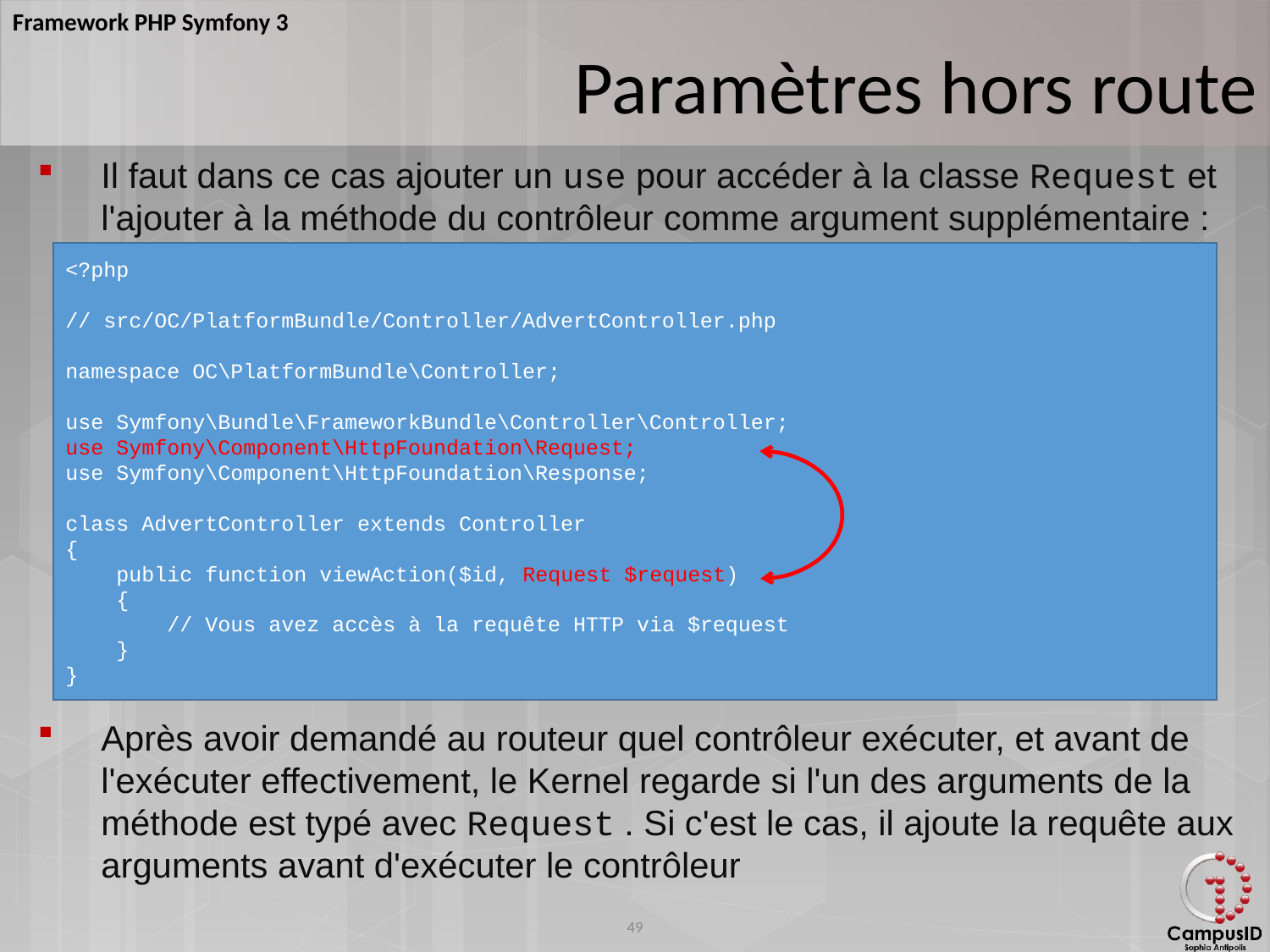

Paramètres hors route
Il faut dans ce cas ajouter un use pour accéder à la classe Request et l'ajouter à la méthode du contrôleur comme argument supplémentaire :

Après avoir demandé au routeur quel contrôleur exécuter, et avant de l'exécuter effectivement, le Kernel regarde si l'un des arguments de la méthode est typé avec Request . Si c'est le cas, il ajoute la requête aux arguments avant d'exécuter le contrôleur

<?php

// src/OC/PlatformBundle/Controller/AdvertController.php

namespace OC\PlatformBundle\Controller;

use Symfony\Bundle\FrameworkBundle\Controller\Controller;
use Symfony\Component\HttpFoundation\Request;
use Symfony\Component\HttpFoundation\Response;

class AdvertController extends Controller
{
    public function viewAction($id, Request $request)
    {
        // Vous avez accès à la requête HTTP via $request
    }
}